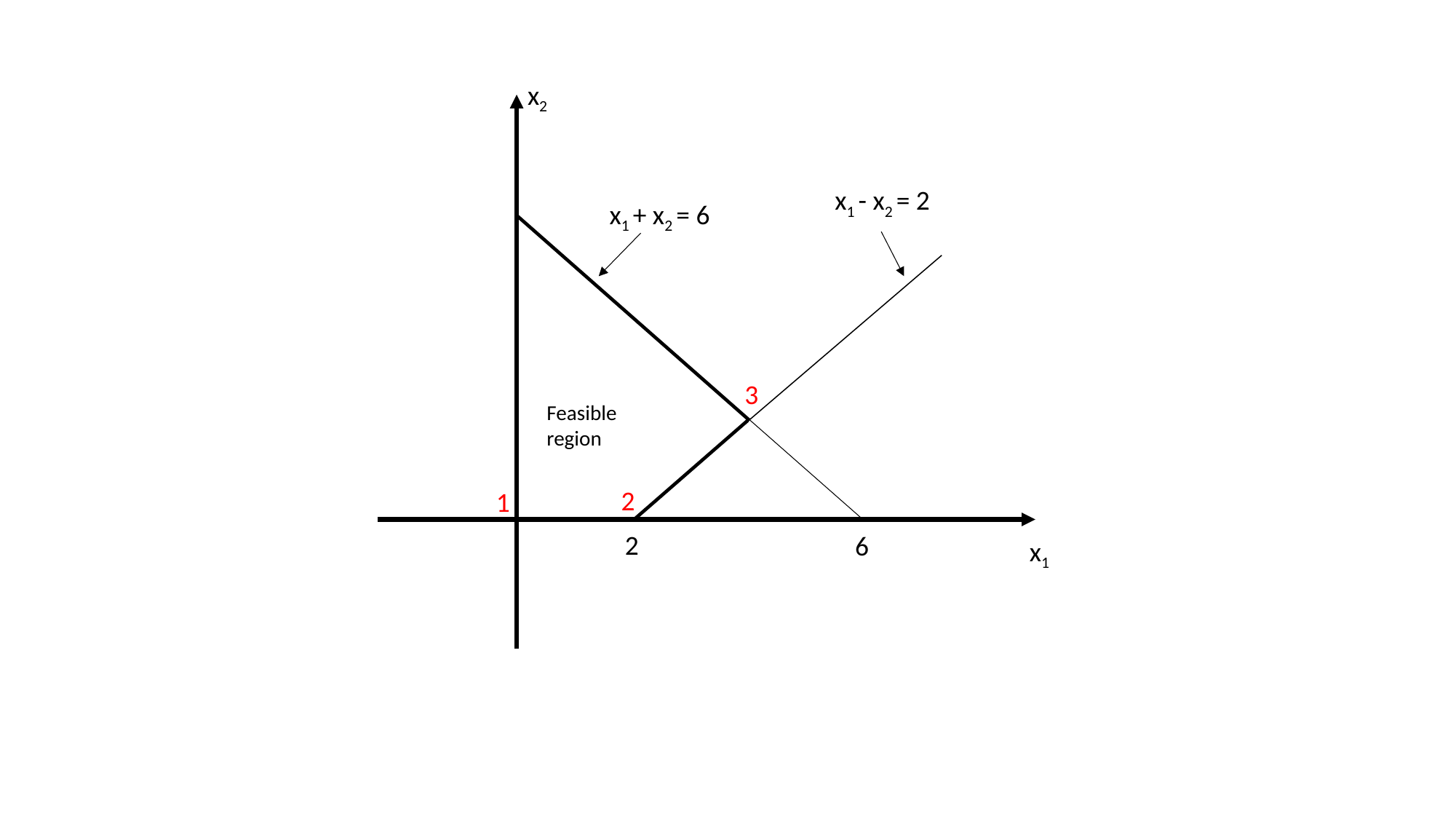

x2
x1 - x2 = 2
x1 + x2 = 6
3
Feasible region
2
1
2
6
x1